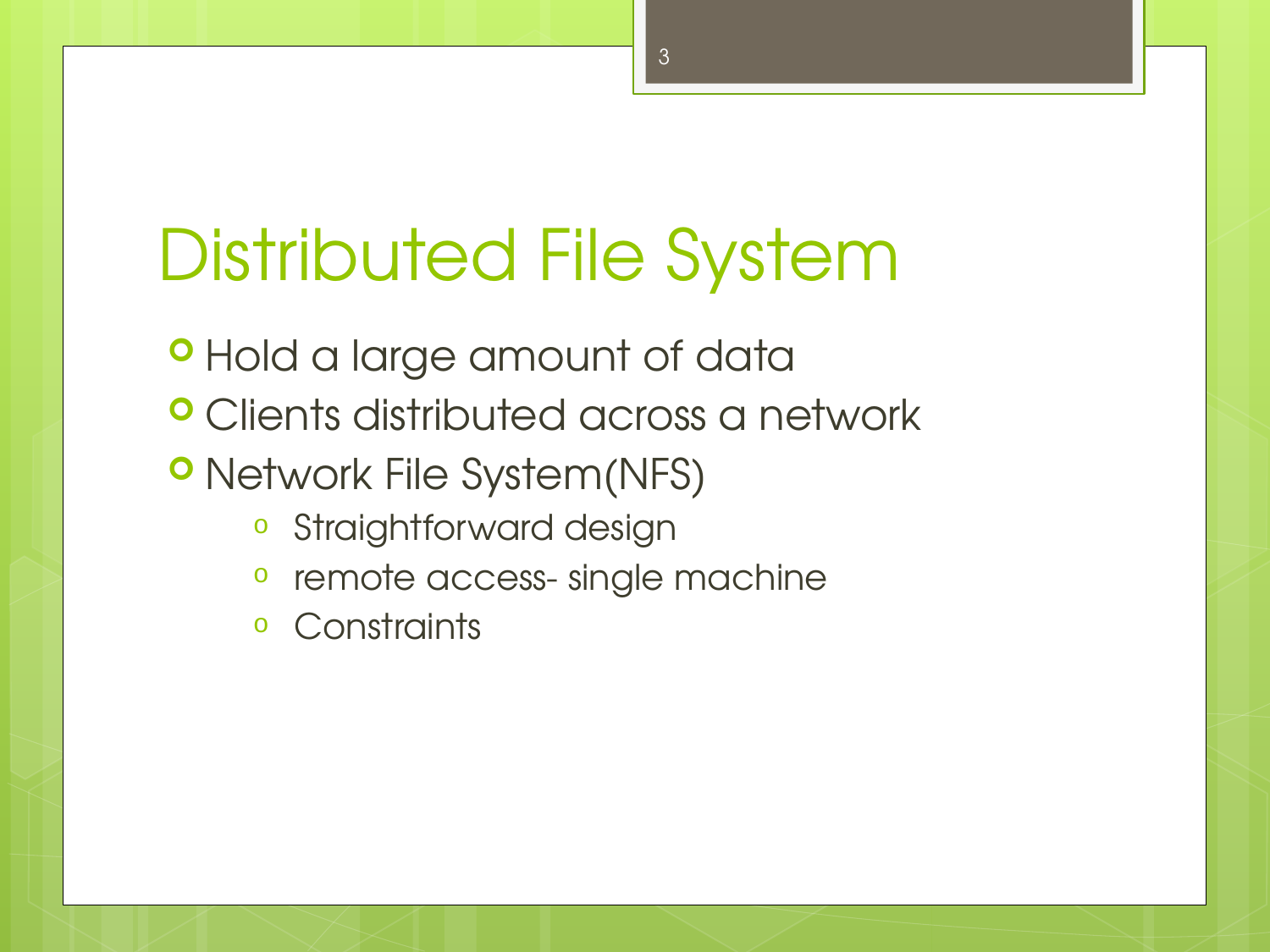

3
# Distributed File System
Hold a large amount of data
Clients distributed across a network
Network File System(NFS)
 Straightforward design
 remote access- single machine
 Constraints